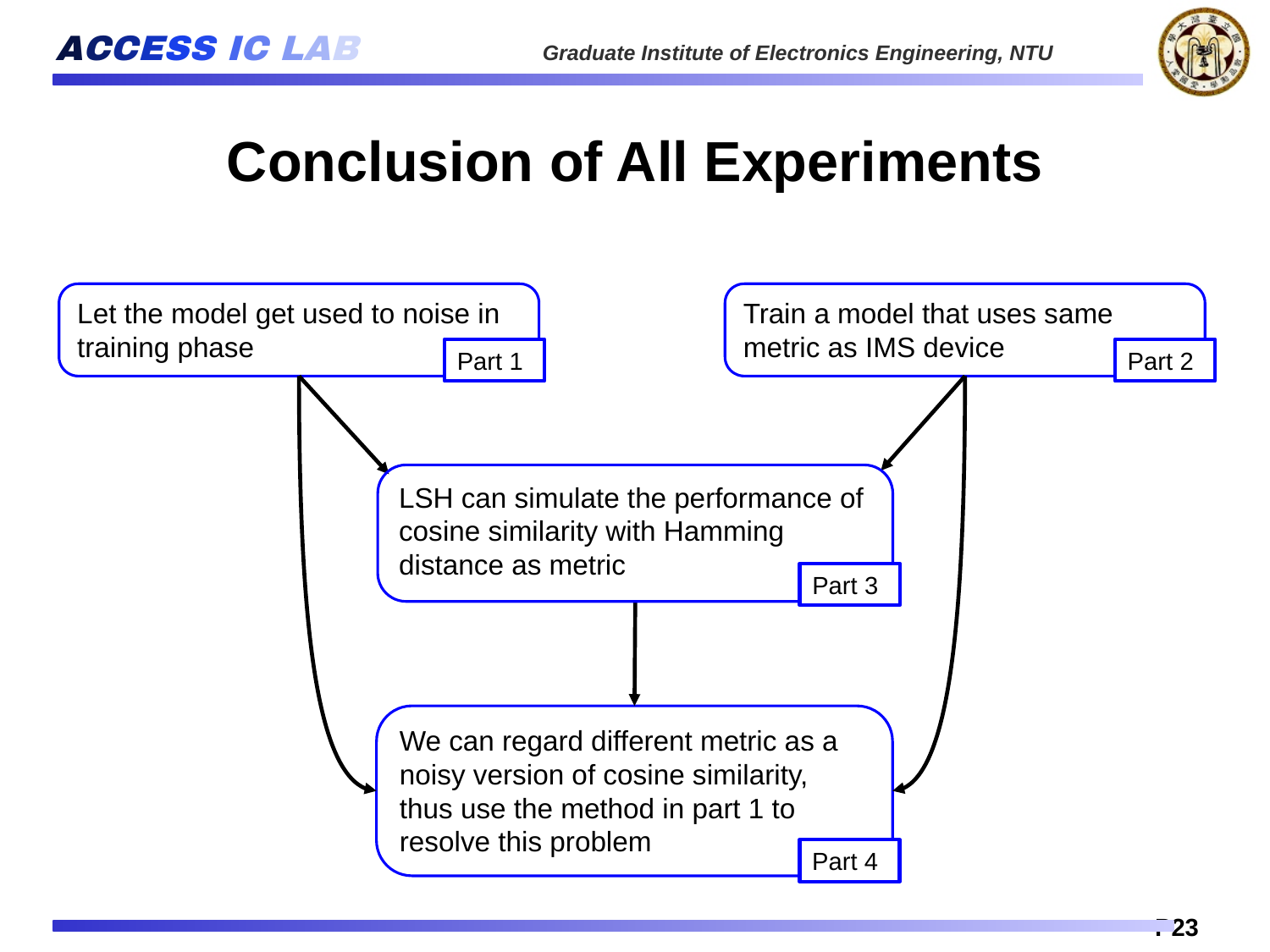

# Conclusion of All Experiments
Let the model get used to noise in training phase
Train a model that uses same metric as IMS device
Part 1
Part 2
LSH can simulate the performance of cosine similarity with Hamming distance as metric
Part 3
We can regard different metric as a noisy version of cosine similarity, thus use the method in part 1 to resolve this problem
Part 4